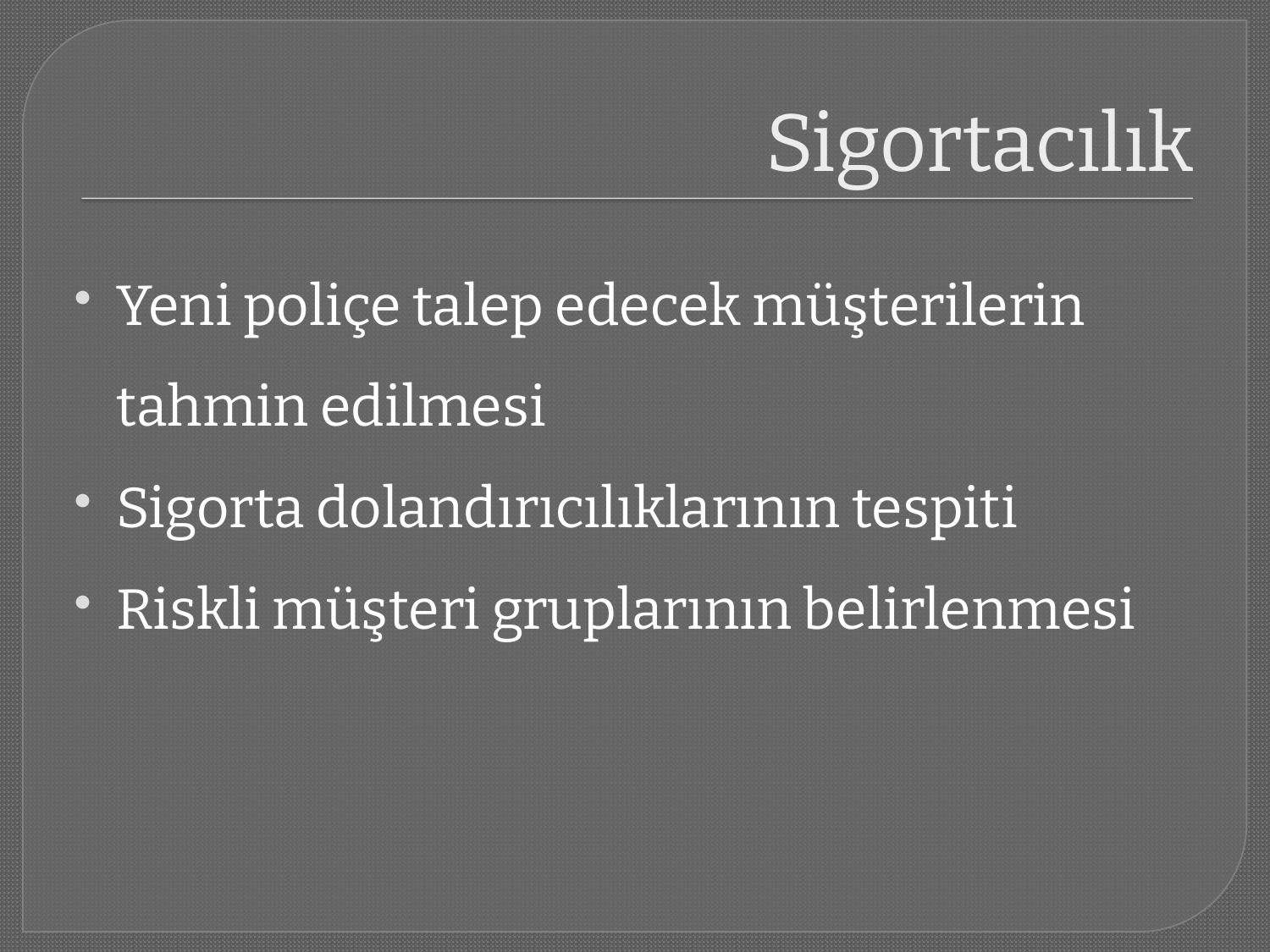

# Sigortacılık
Yeni poliçe talep edecek müşterilerin tahmin edilmesi
Sigorta dolandırıcılıklarının tespiti
Riskli müşteri gruplarının belirlenmesi